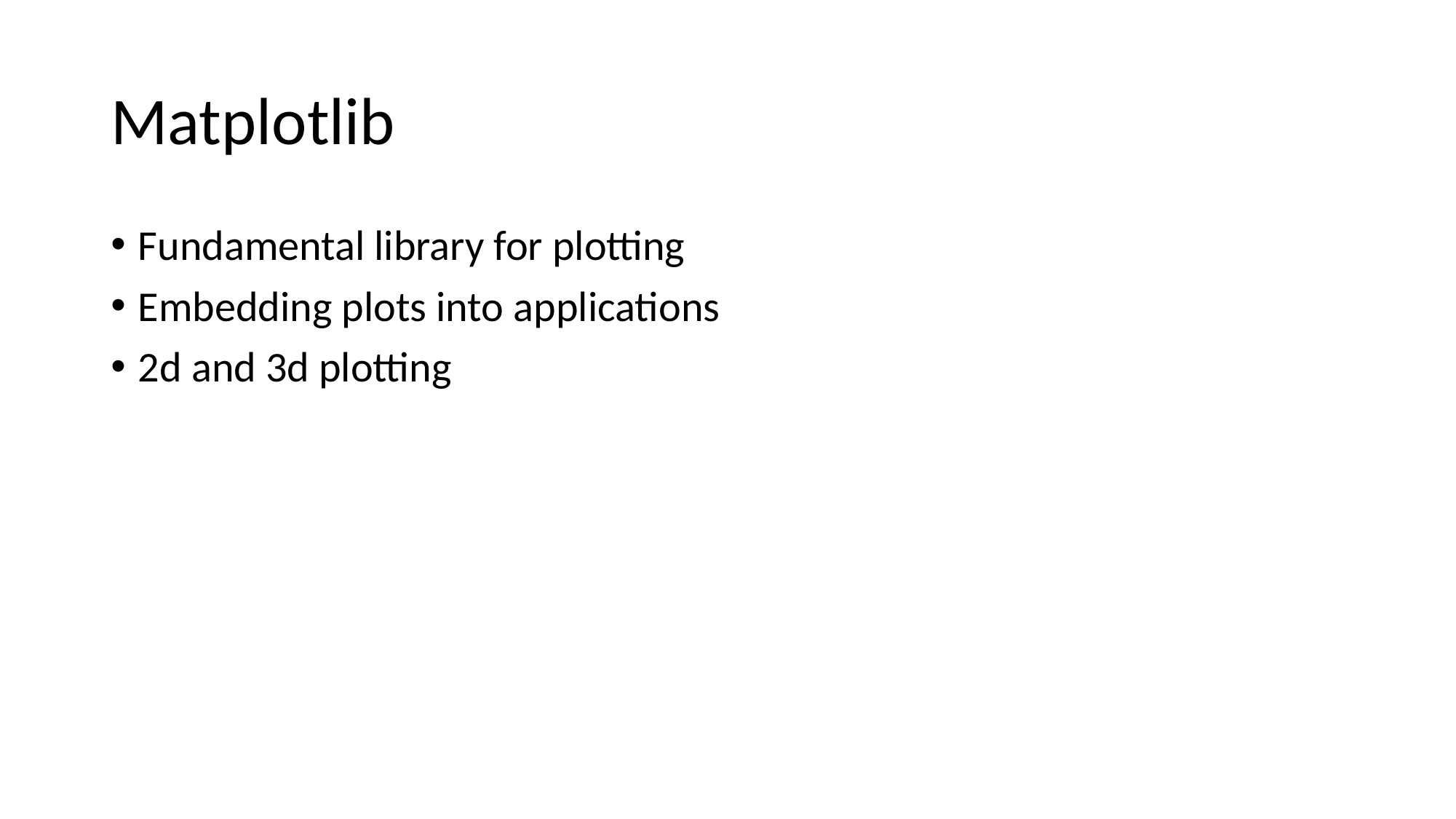

# Matplotlib
Fundamental library for plotting
Embedding plots into applications
2d and 3d plotting